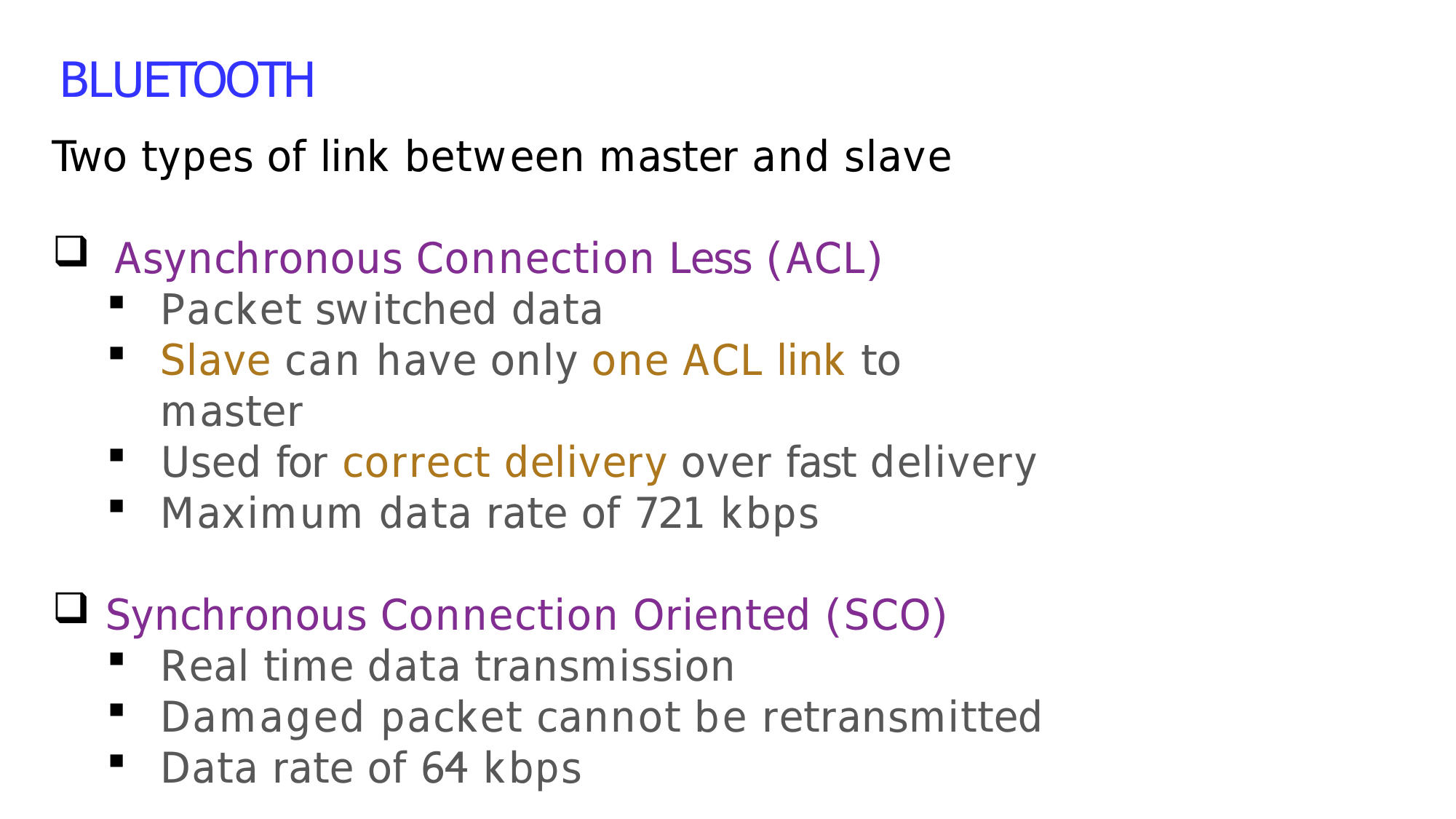

# BLUETOOTH
Two types of link between master and slave
Asynchronous Connection Less (ACL)
Packet switched data
Slave can have only one ACL link to master
Used for correct delivery over fast delivery
Maximum data rate of 721 kbps
Synchronous Connection Oriented (SCO)
Real time data transmission
Damaged packet cannot be retransmitted
Data rate of 64 kbps